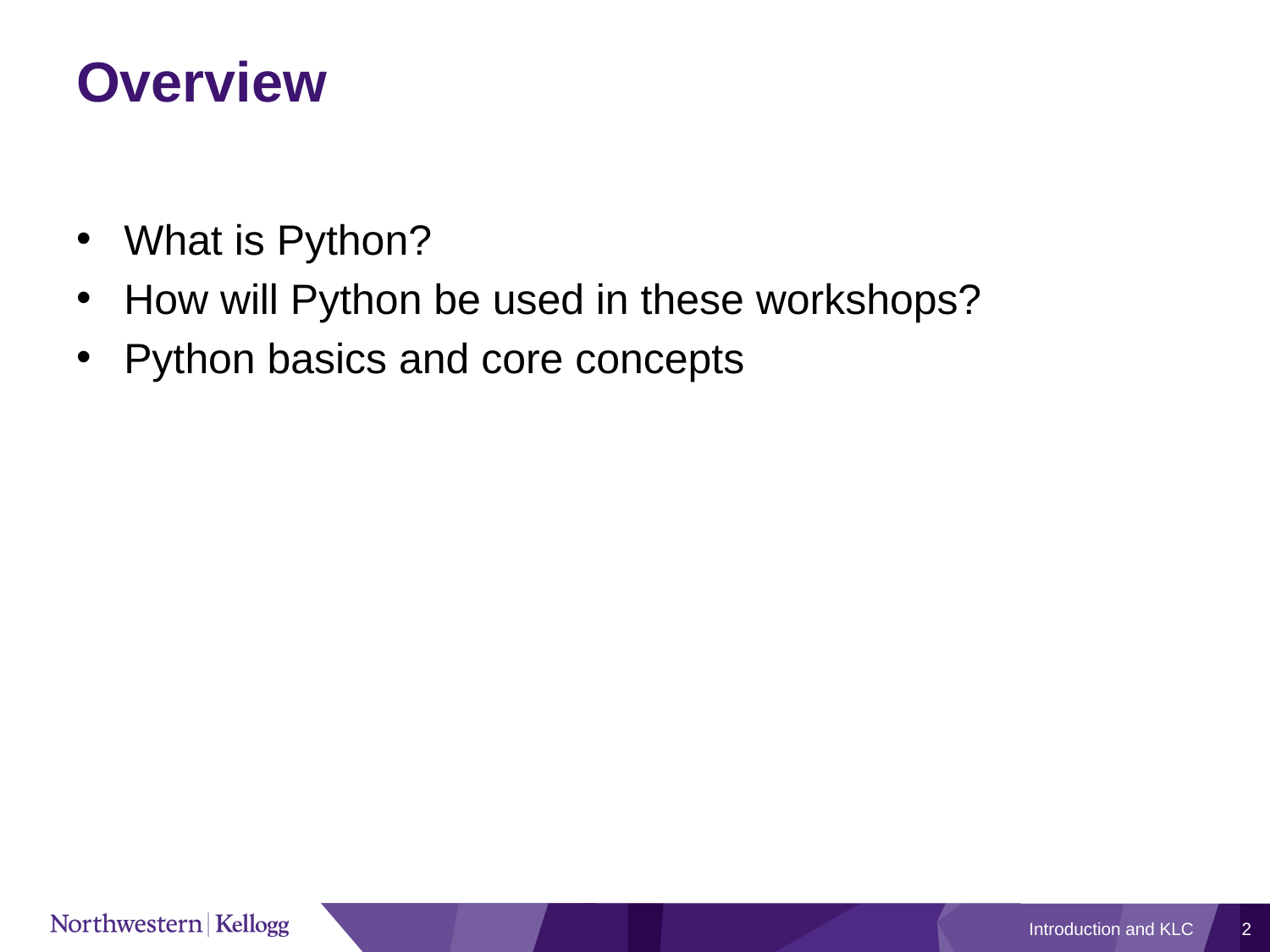

# Overview
What is Python?
How will Python be used in these workshops?
Python basics and core concepts
Introduction and KLC
2